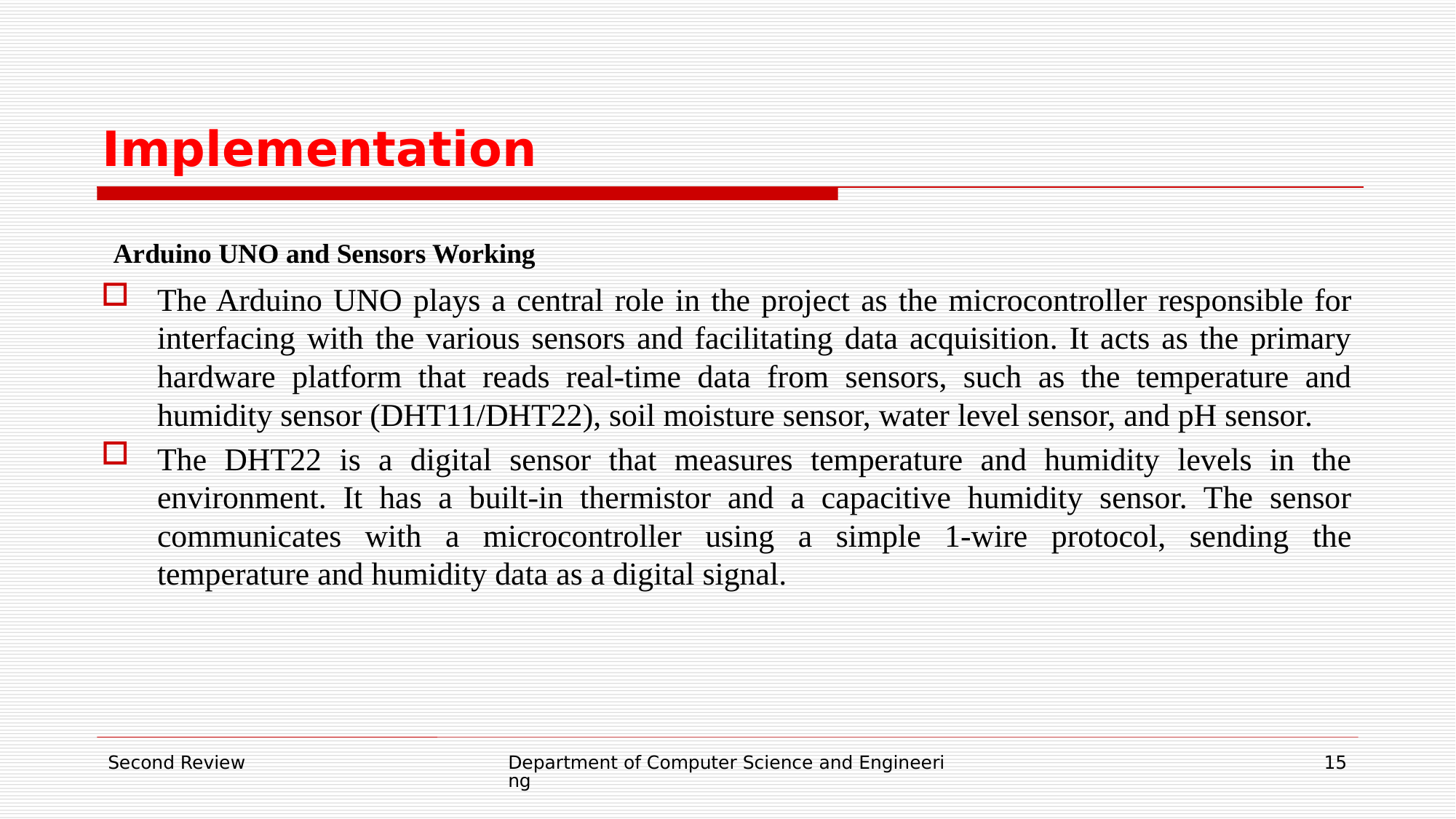

# Implementation
 Arduino UNO and Sensors Working
The Arduino UNO plays a central role in the project as the microcontroller responsible for interfacing with the various sensors and facilitating data acquisition. It acts as the primary hardware platform that reads real-time data from sensors, such as the temperature and humidity sensor (DHT11/DHT22), soil moisture sensor, water level sensor, and pH sensor.
The DHT22 is a digital sensor that measures temperature and humidity levels in the environment. It has a built-in thermistor and a capacitive humidity sensor. The sensor communicates with a microcontroller using a simple 1-wire protocol, sending the temperature and humidity data as a digital signal.
Second Review
Department of Computer Science and Engineering
15